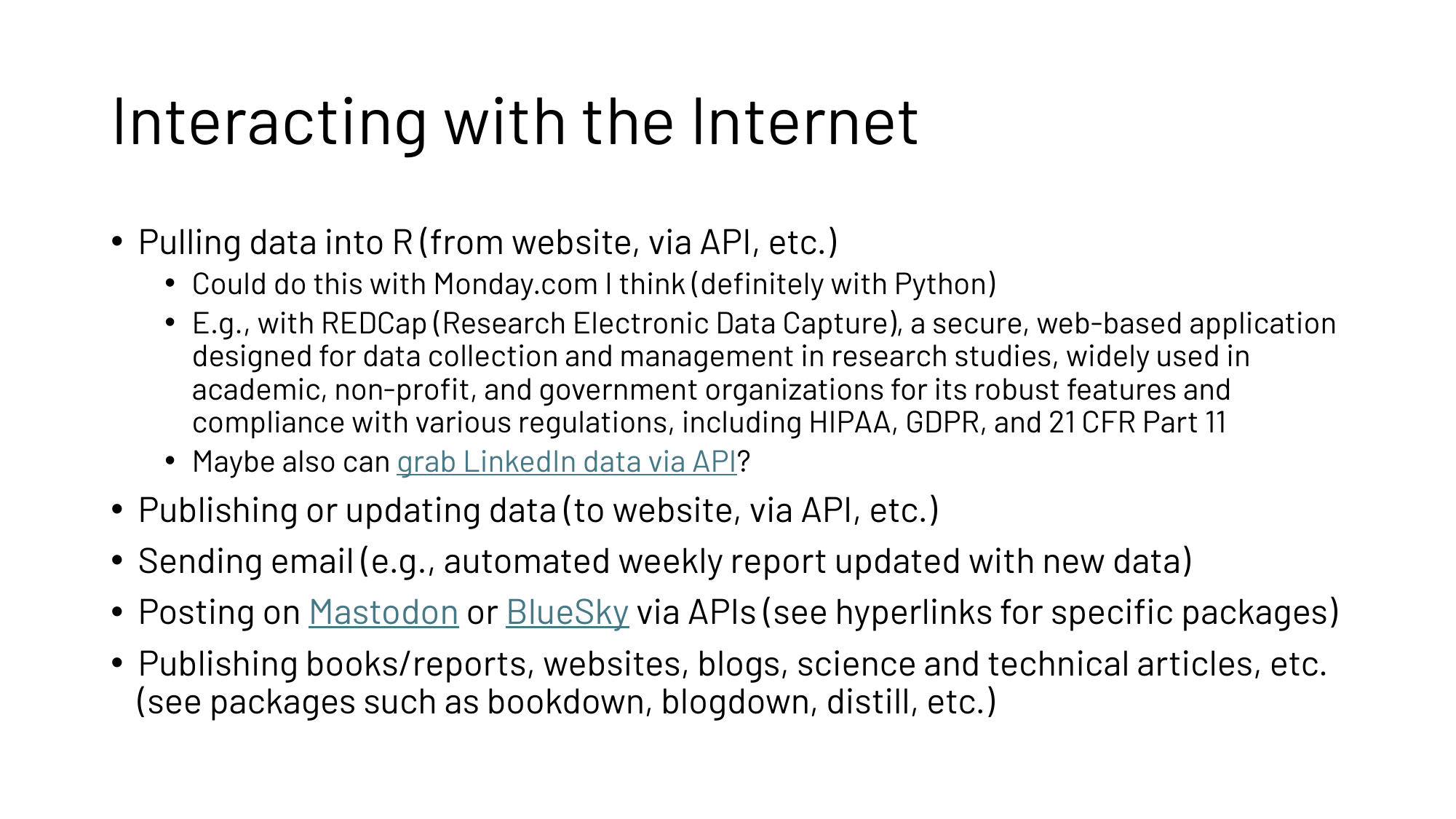

# Interacting with the Internet
Pulling data into R (from website, via API, etc.)
Could do this with Monday.com I think (definitely with Python)
E.g., with REDCap (Research Electronic Data Capture), a secure, web-based application designed for data collection and management in research studies, widely used in academic, non-profit, and government organizations for its robust features and compliance with various regulations, including HIPAA, GDPR, and 21 CFR Part 11
Maybe also can grab LinkedIn data via API?
Publishing or updating data (to website, via API, etc.)
Sending email (e.g., automated weekly report updated with new data)
Posting on Mastodon or BlueSky via APIs (see hyperlinks for specific packages)
Publishing books/reports, websites, blogs, science and technical articles, etc. (see packages such as bookdown, blogdown, distill, etc.)